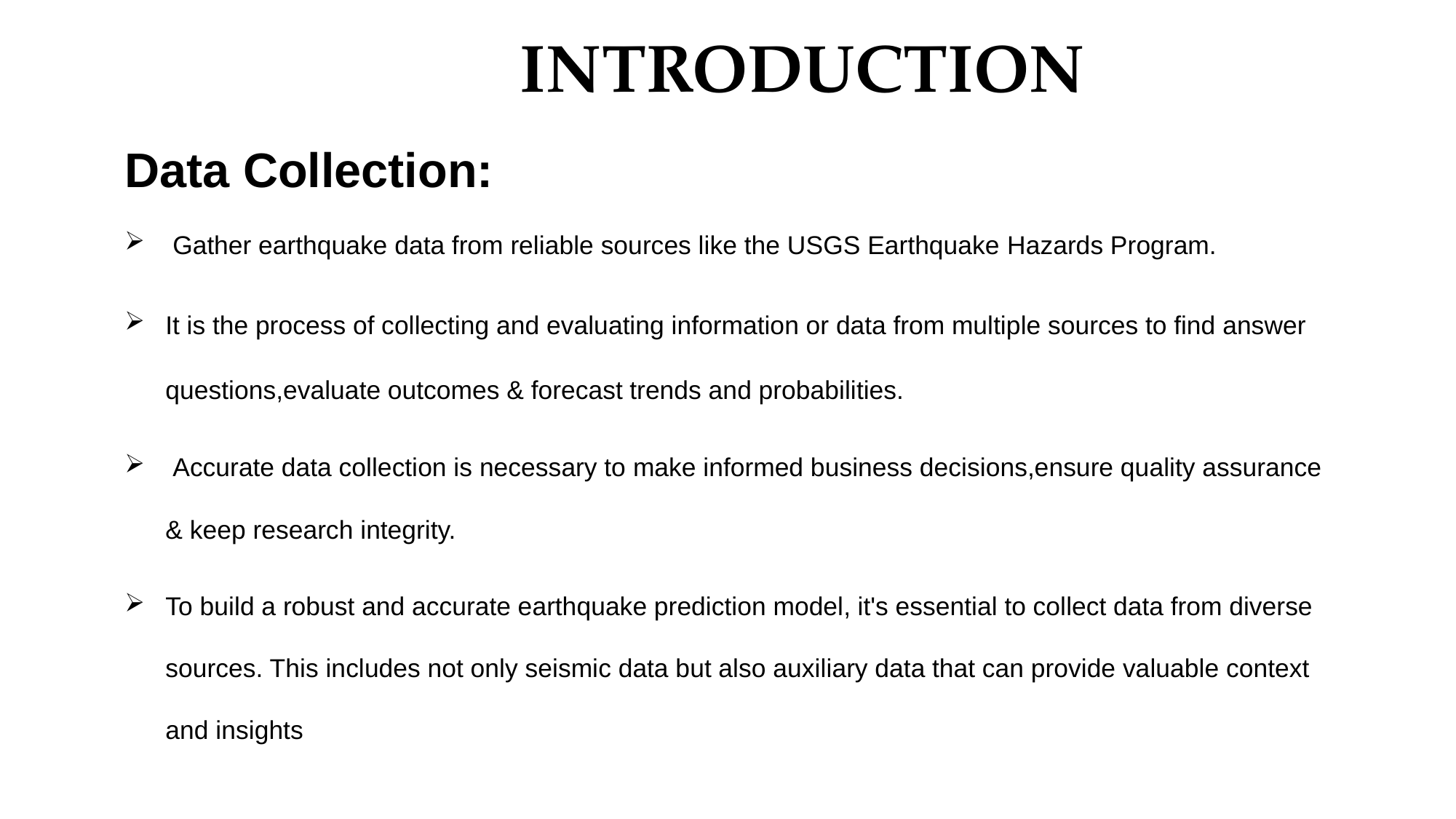

# INTRODUCTION
Data Collection:
 Gather earthquake data from reliable sources like the USGS Earthquake Hazards Program.
It is the process of collecting and evaluating information or data from multiple sources to find answer questions,evaluate outcomes & forecast trends and probabilities.
 Accurate data collection is necessary to make informed business decisions,ensure quality assurance & keep research integrity.
To build a robust and accurate earthquake prediction model, it's essential to collect data from diverse sources. This includes not only seismic data but also auxiliary data that can provide valuable context and insights